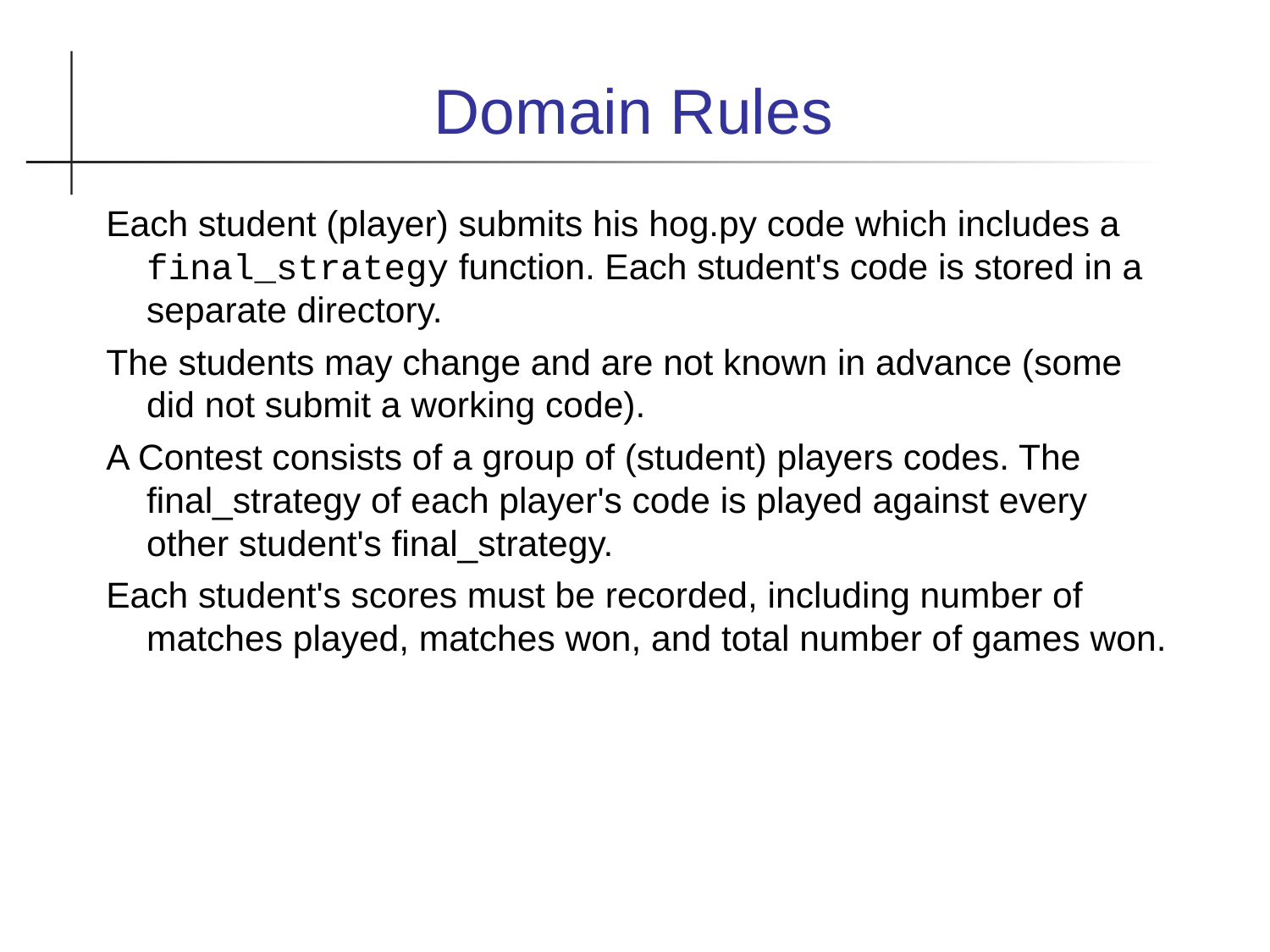

Domain Rules
Each student (player) submits his hog.py code which includes a final_strategy function. Each student's code is stored in a separate directory.
The students may change and are not known in advance (some did not submit a working code).
A Contest consists of a group of (student) players codes. The final_strategy of each player's code is played against every other student's final_strategy.
Each student's scores must be recorded, including number of matches played, matches won, and total number of games won.